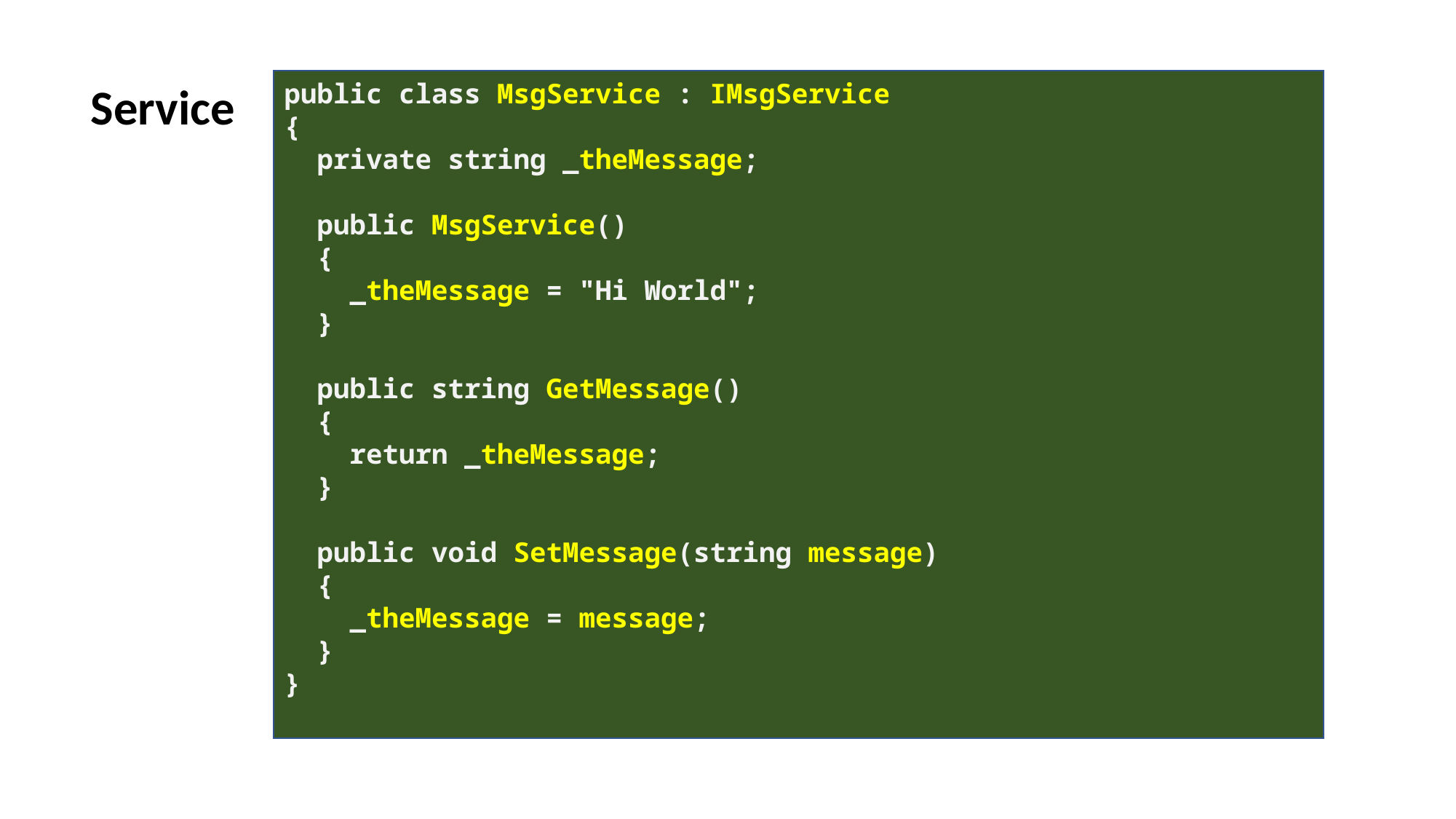

Service
public class MsgService : IMsgService
{
  private string _theMessage;

  public MsgService()
  {
    _theMessage = "Hi World";
  }

  public string GetMessage()
  {
    return _theMessage;
  }

  public void SetMessage(string message)
  {
    _theMessage = message;
  }
}